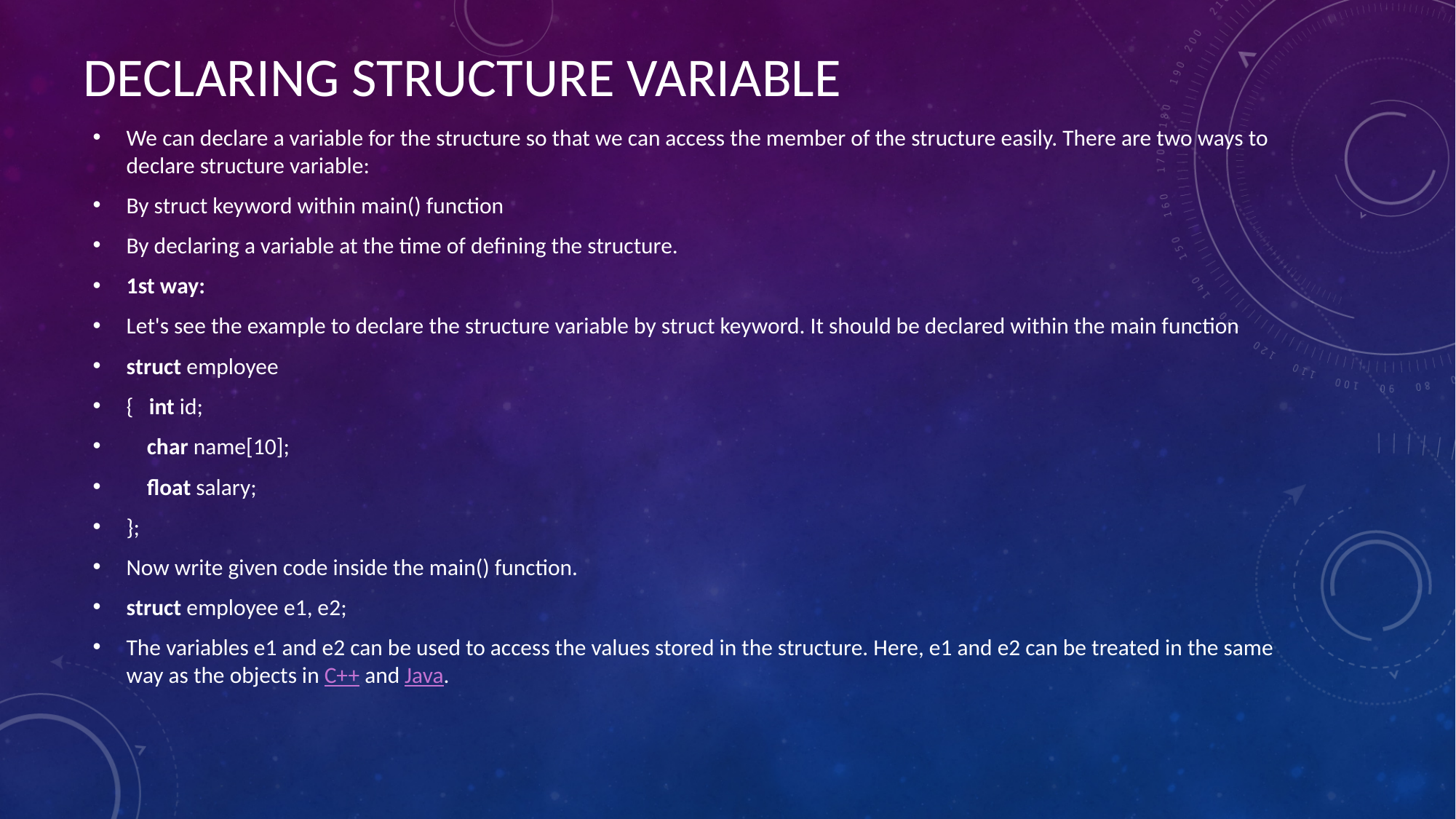

# Declaring structure variable
We can declare a variable for the structure so that we can access the member of the structure easily. There are two ways to declare structure variable:
By struct keyword within main() function
By declaring a variable at the time of defining the structure.
1st way:
Let's see the example to declare the structure variable by struct keyword. It should be declared within the main function
struct employee
{   int id;
    char name[10];
    float salary;
};
Now write given code inside the main() function.
struct employee e1, e2;
The variables e1 and e2 can be used to access the values stored in the structure. Here, e1 and e2 can be treated in the same way as the objects in C++ and Java.